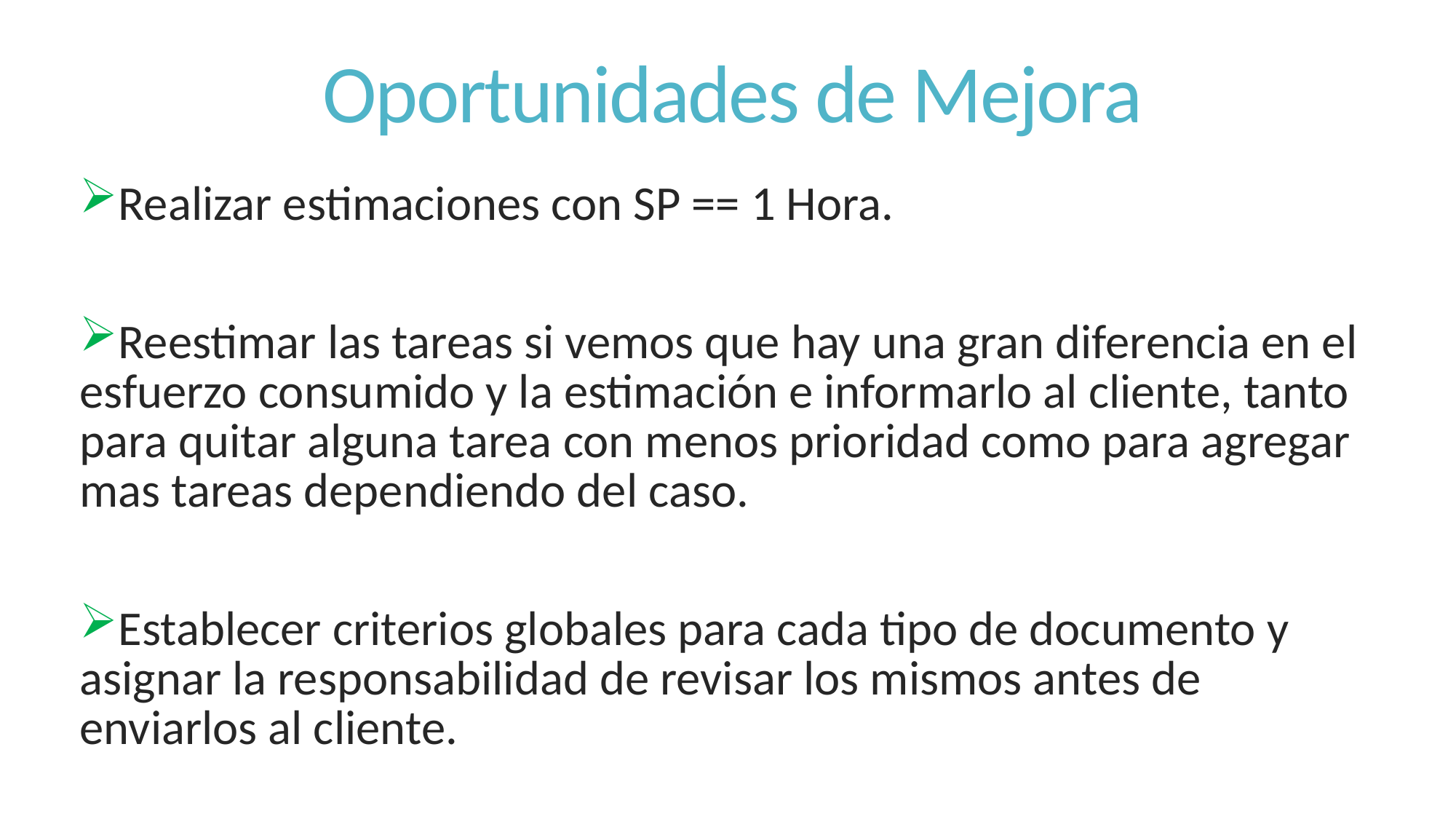

# Oportunidades de Mejora
Realizar estimaciones con SP == 1 Hora.

Reestimar las tareas si vemos que hay una gran diferencia en el esfuerzo consumido y la estimación e informarlo al cliente, tanto para quitar alguna tarea con menos prioridad como para agregar mas tareas dependiendo del caso.

Establecer criterios globales para cada tipo de documento y asignar la responsabilidad de revisar los mismos antes de enviarlos al cliente.